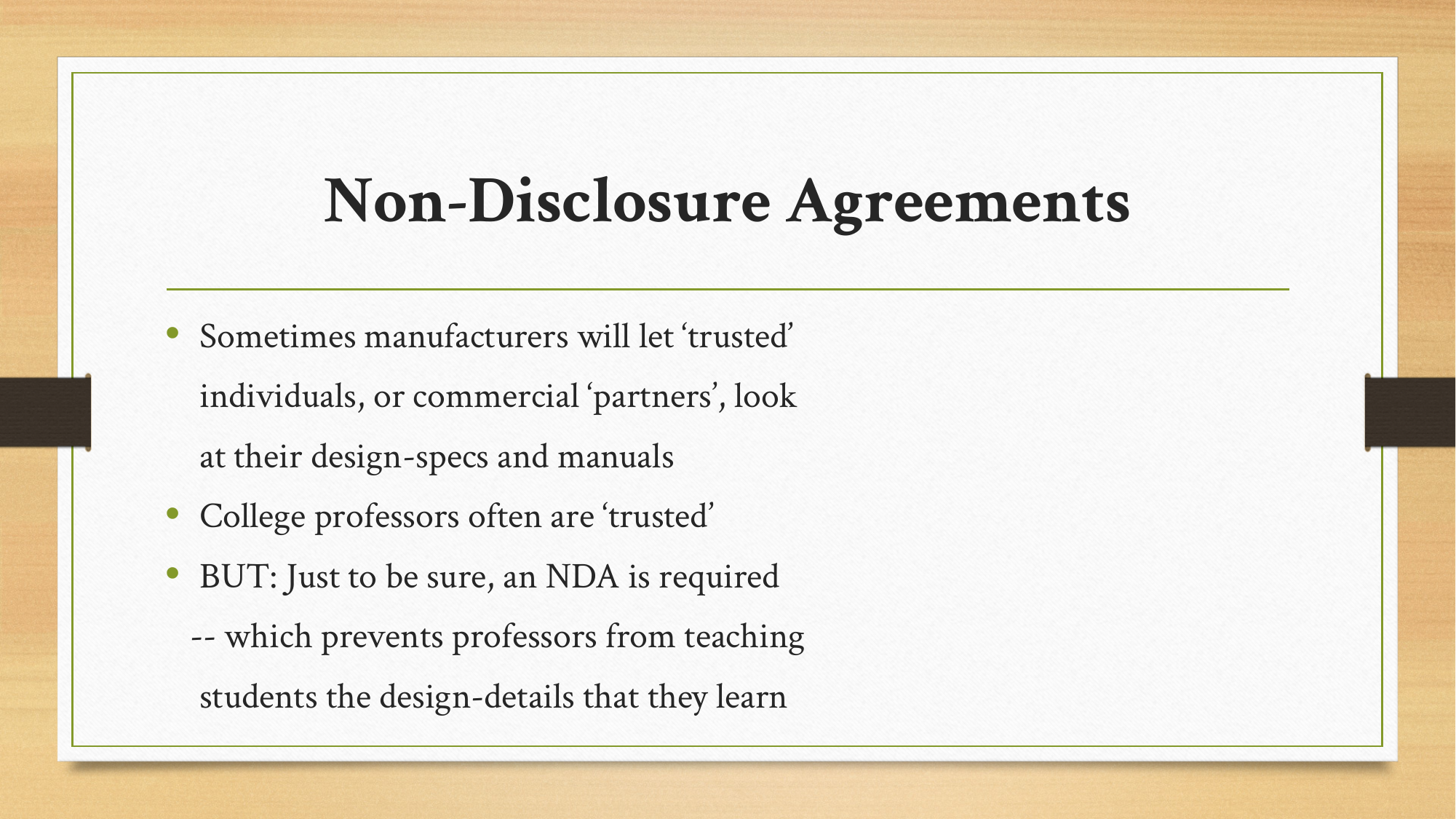

# Non-Disclosure Agreements
Sometimes manufacturers will let ‘trusted’
	individuals, or commercial ‘partners’, look
	at their design-specs and manuals
College professors often are ‘trusted’
BUT: Just to be sure, an NDA is required
   -- which prevents professors from teaching
	students the design-details that they learn